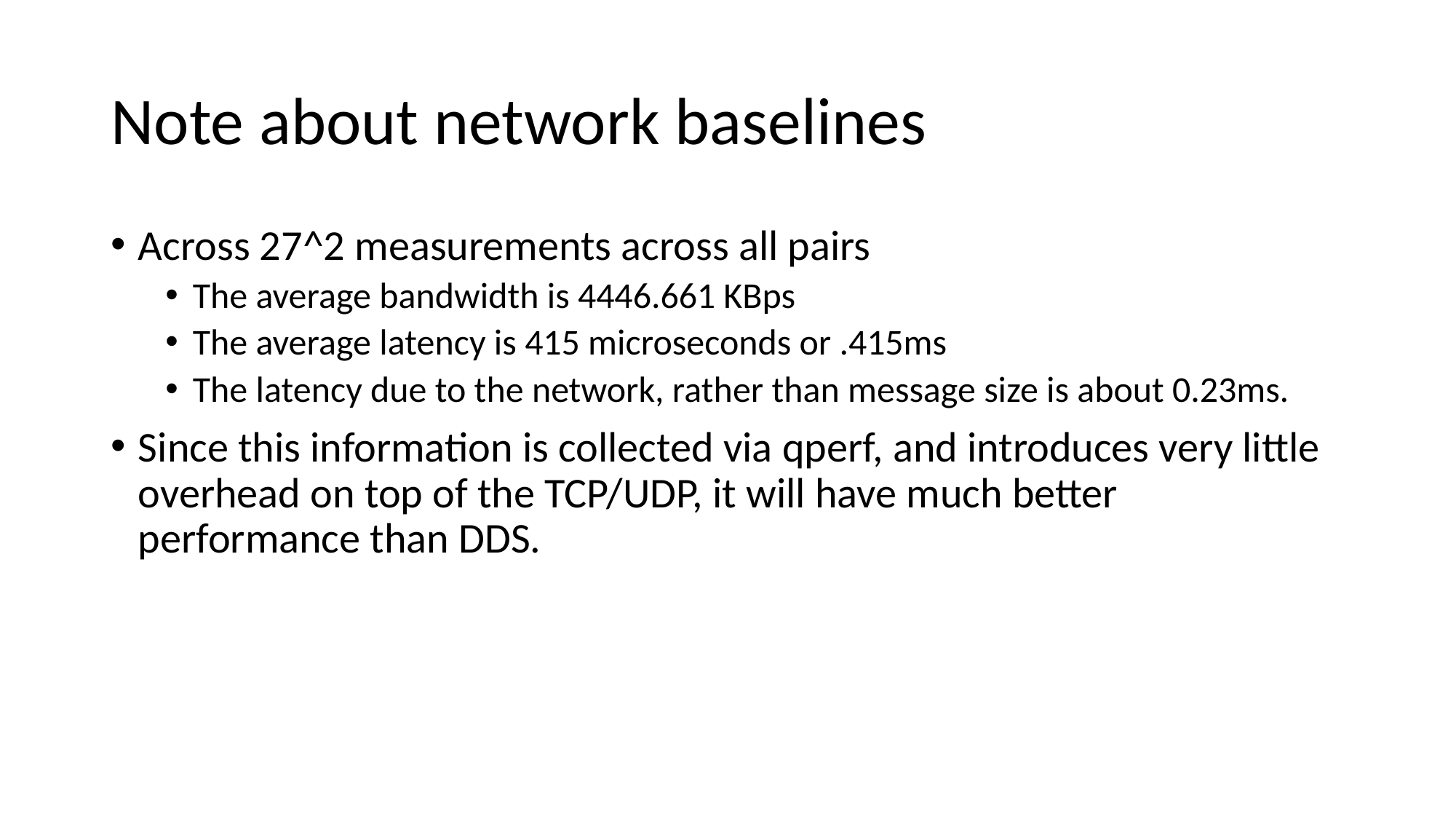

# Note about network baselines
Across 27^2 measurements across all pairs
The average bandwidth is 4446.661 KBps
The average latency is 415 microseconds or .415ms
The latency due to the network, rather than message size is about 0.23ms.
Since this information is collected via qperf, and introduces very little overhead on top of the TCP/UDP, it will have much better performance than DDS.